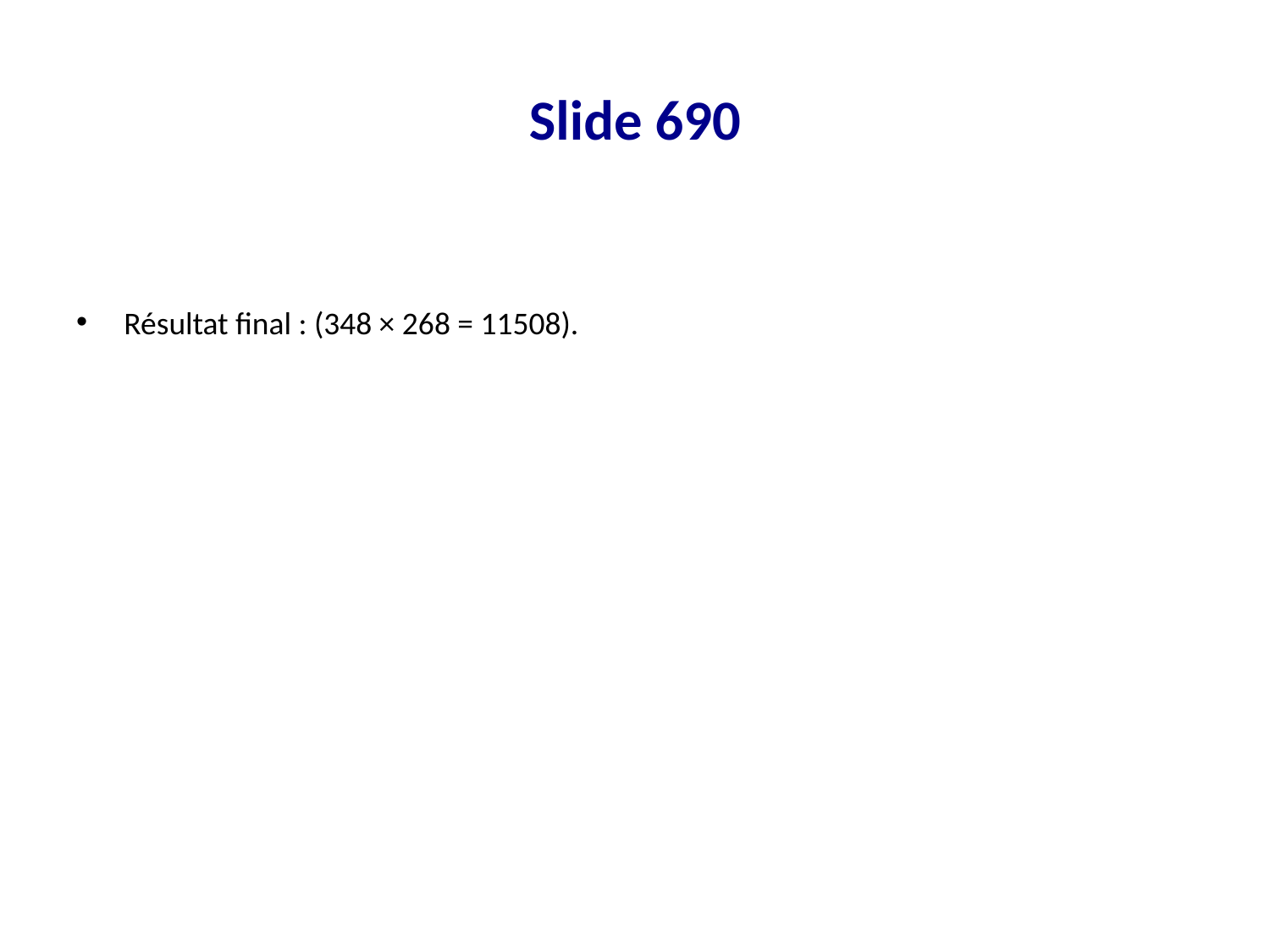

# Slide 690

Résultat final : (348 × 268 = 11508).